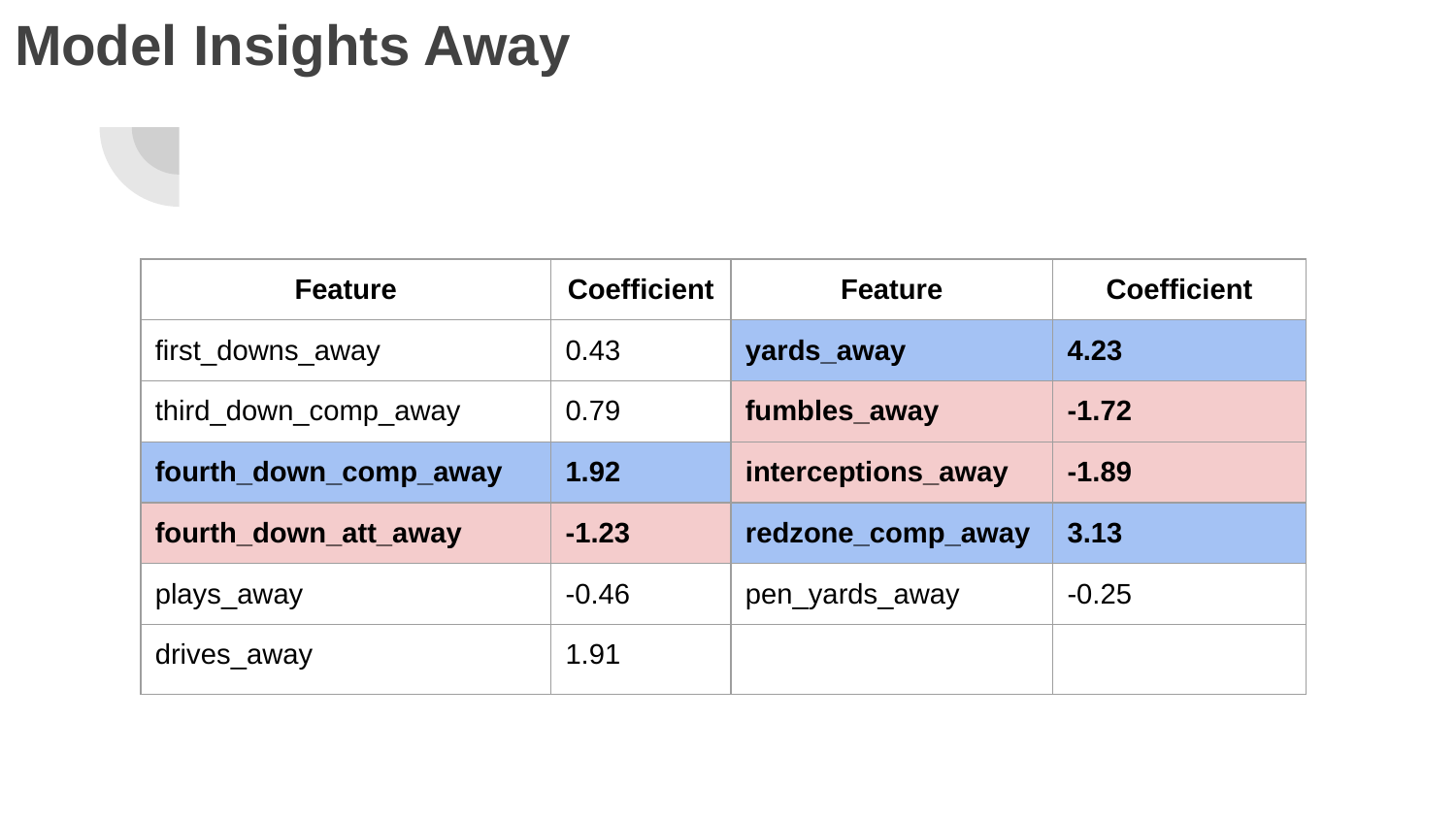

# Model Insights Away
| Feature | Coefficient | Feature | Coefficient |
| --- | --- | --- | --- |
| first\_downs\_away | 0.43 | yards\_away | 4.23 |
| third\_down\_comp\_away | 0.79 | fumbles\_away | -1.72 |
| fourth\_down\_comp\_away | 1.92 | interceptions\_away | -1.89 |
| fourth\_down\_att\_away | -1.23 | redzone\_comp\_away | 3.13 |
| plays\_away | -0.46 | pen\_yards\_away | -0.25 |
| drives\_away | 1.91 |  |  |